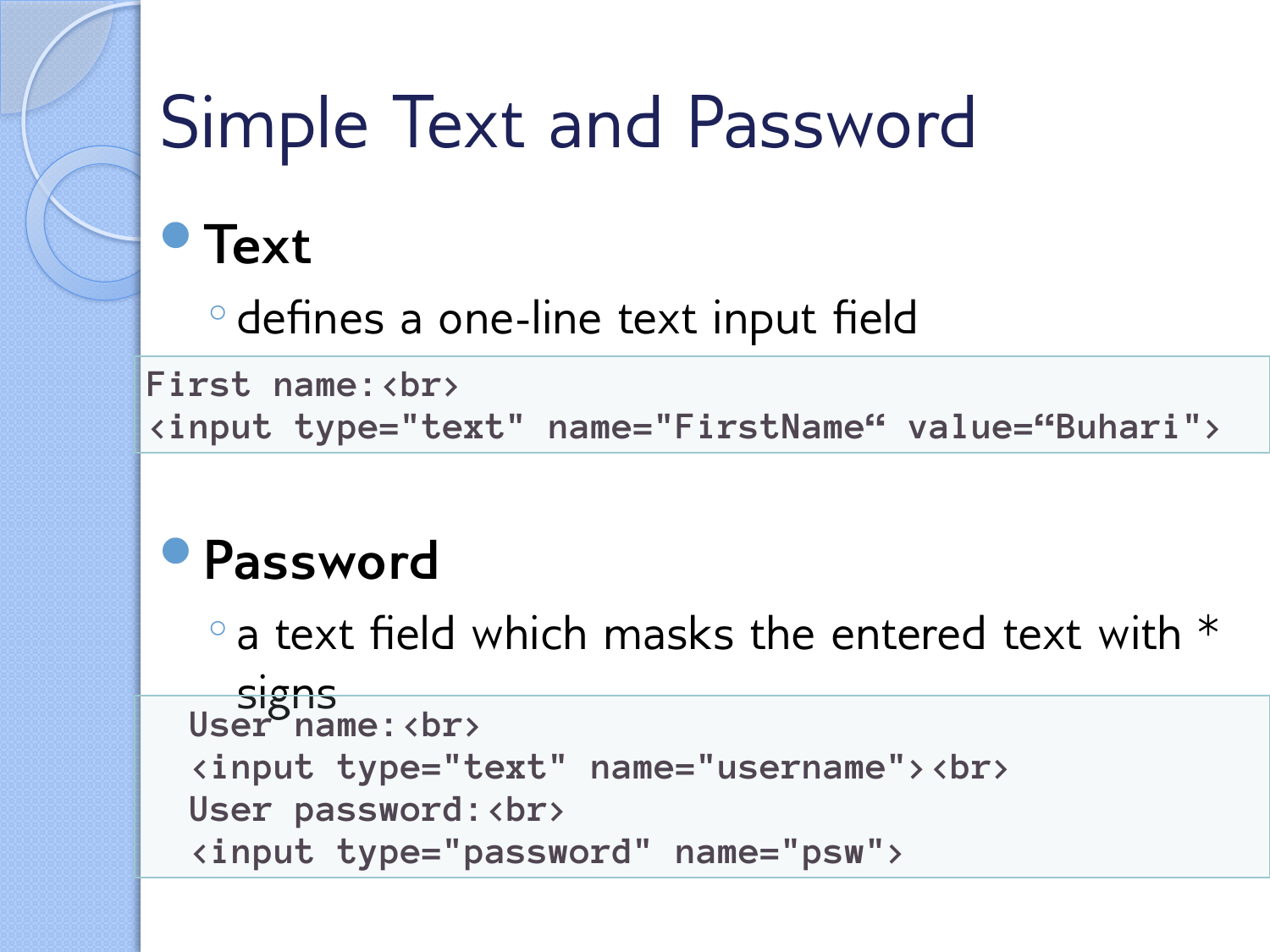

# Simple Text and Password
Text
defines a one-line text input field

Password
a text field which masks the entered text with * signs

First name:<br>
<input type="text" name="FirstName“ value=“Buhari">
  User name:<br>
  <input type="text" name="username"><br>
  User password:<br>
  <input type="password" name="psw">